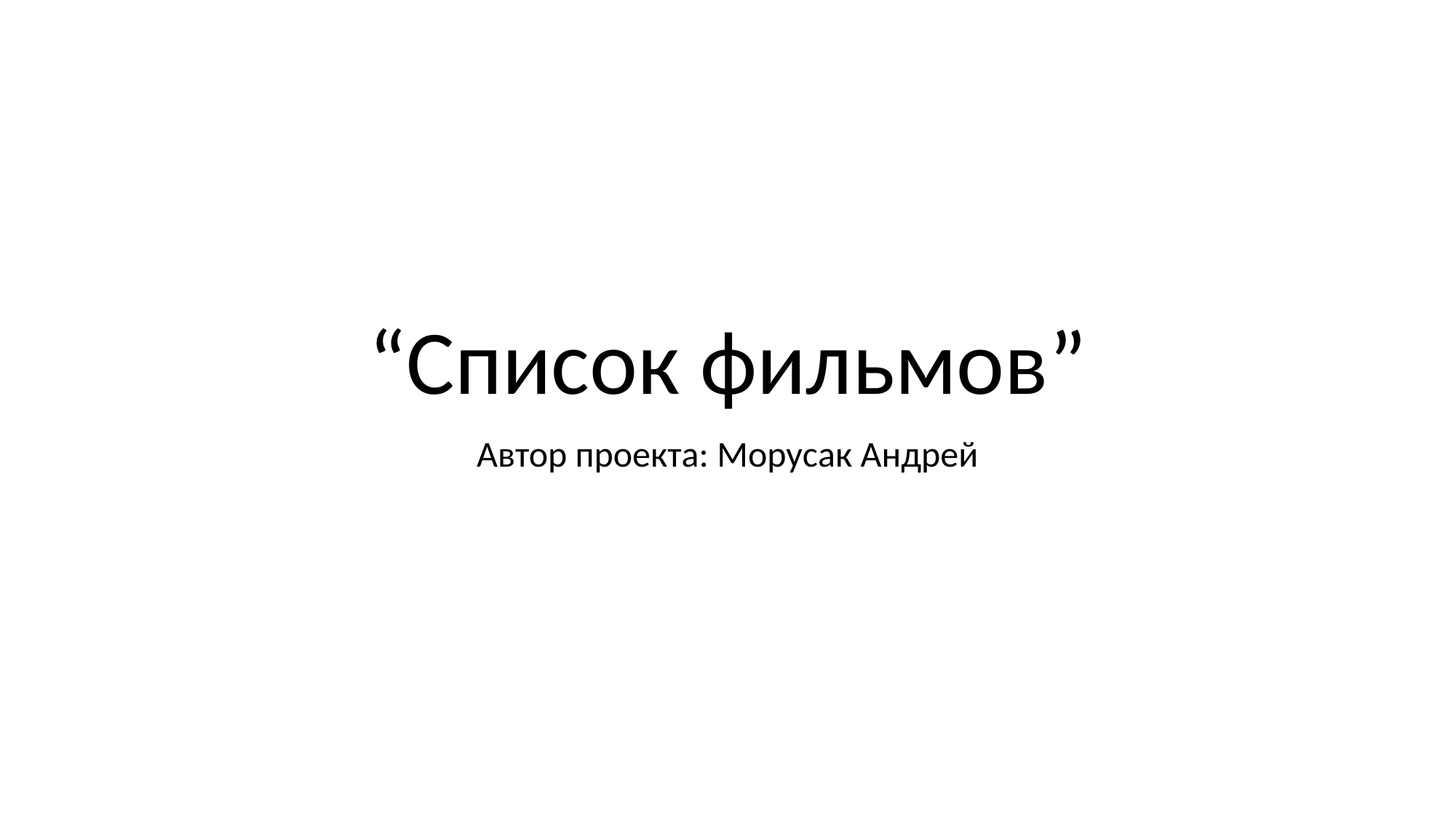

# “Список фильмов”
Автор проекта: Морусак Андрей